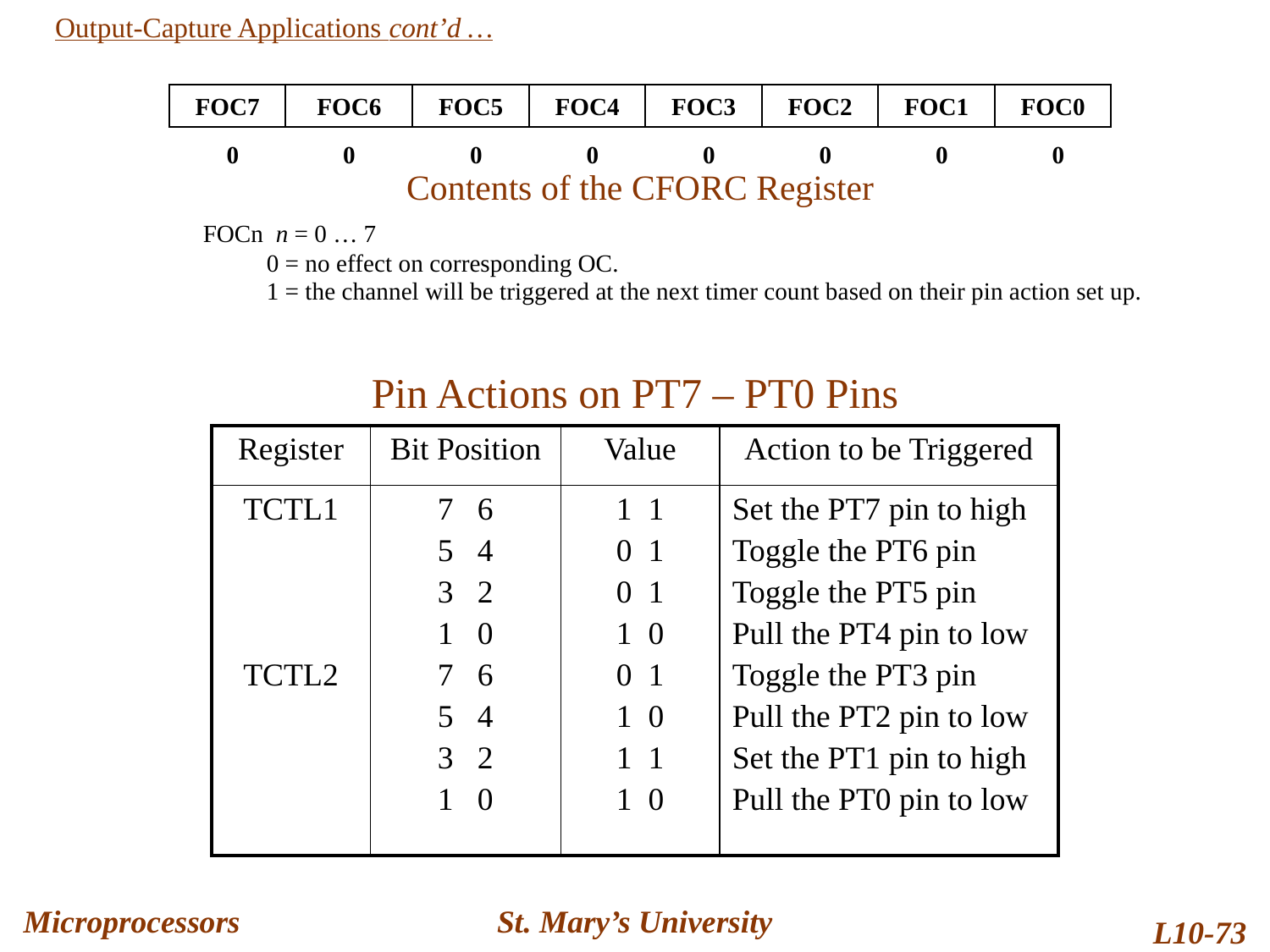

Output-Capture Applications cont’d …
FOC7
FOC6
FOC5
FOC4
FOC3
FOC2
FOC1
FOC0
0
0
0
0
0
0
0
0
Contents of the CFORC Register
FOCn  n = 0 … 7
	0 = no effect on corresponding OC.
	1 = the channel will be triggered at the next timer count based on their pin action set up.
Pin Actions on PT7 – PT0 Pins
| Register | Bit Position | Value | Action to be Triggered |
| --- | --- | --- | --- |
| TCTL1 TCTL2 | 7 6 5 4 3 2 1 0 7 6 5 4 3 2 1 0 | 1 1 0 1 0 1 1 0 0 1 1 0 1 1 1 0 | Set the PT7 pin to high Toggle the PT6 pin Toggle the PT5 pin Pull the PT4 pin to low Toggle the PT3 pin Pull the PT2 pin to low Set the PT1 pin to high Pull the PT0 pin to low |
Microprocessors
St. Mary’s University
L10-73